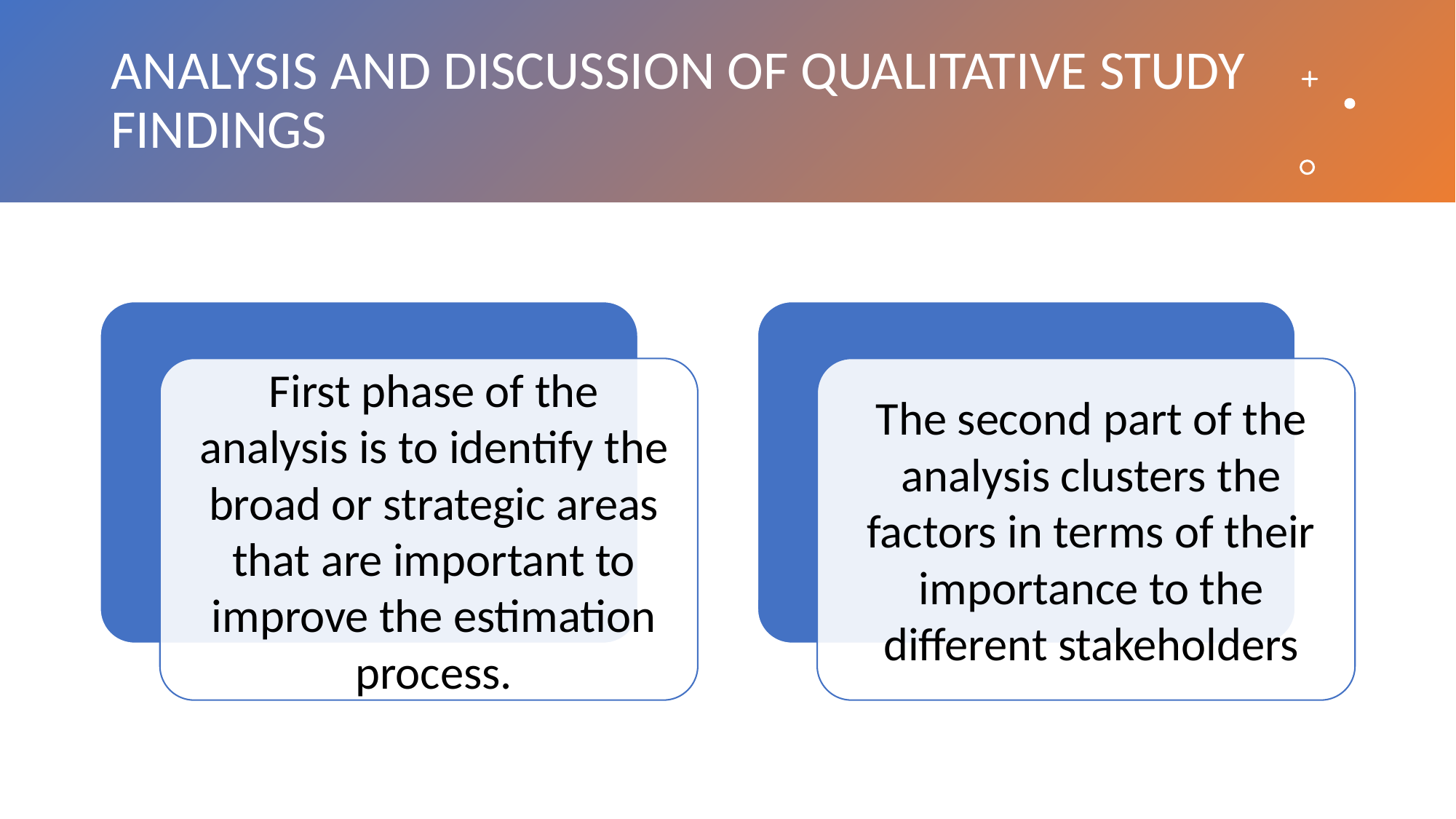

# ANALYSIS AND DISCUSSION OF QUALITATIVE STUDY FINDINGS

First phase of the analysis is to identify the broad or strategic areas that are important to improve the estimation process.
The second part of the analysis clusters the factors in terms of their importance to the different stakeholders